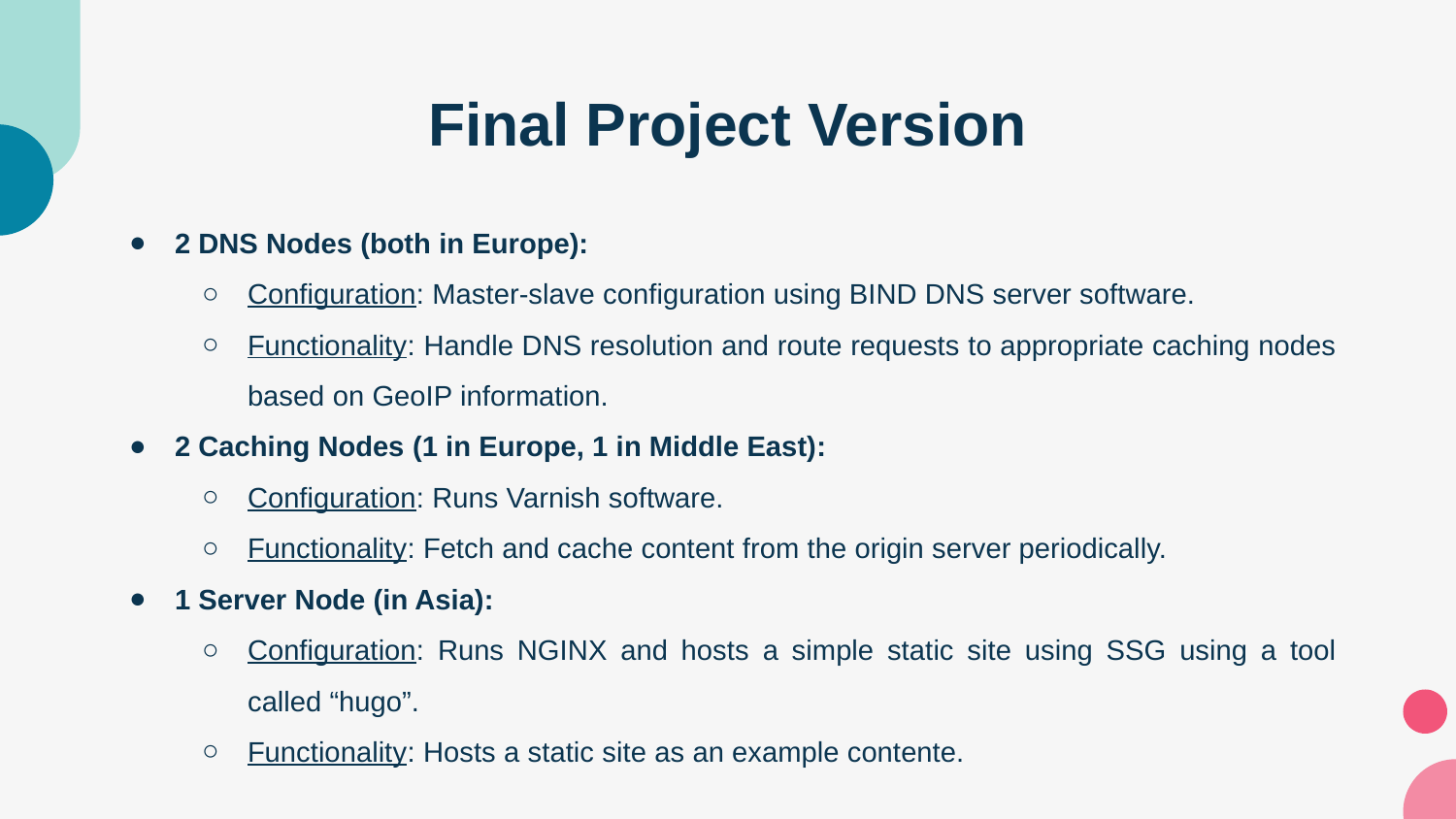

# Final Project Version
2 DNS Nodes (both in Europe):
Configuration: Master-slave configuration using BIND DNS server software.
Functionality: Handle DNS resolution and route requests to appropriate caching nodes based on GeoIP information.
2 Caching Nodes (1 in Europe, 1 in Middle East):
Configuration: Runs Varnish software.
Functionality: Fetch and cache content from the origin server periodically.
1 Server Node (in Asia):
Configuration: Runs NGINX and hosts a simple static site using SSG using a tool called “hugo”.
Functionality: Hosts a static site as an example contente.